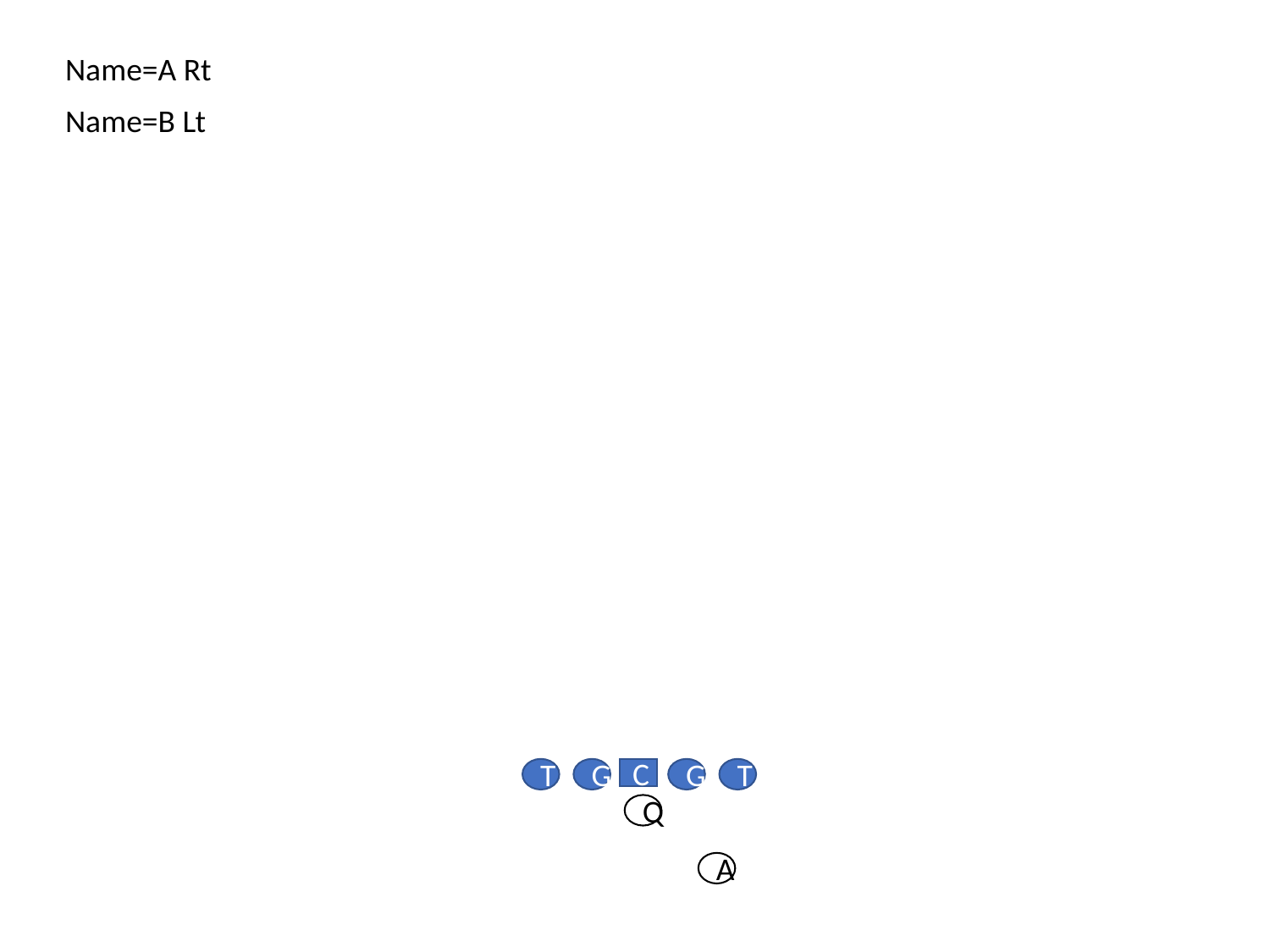

Name=A Rt
Name=B Lt
T
G
C
G
T
Q
A